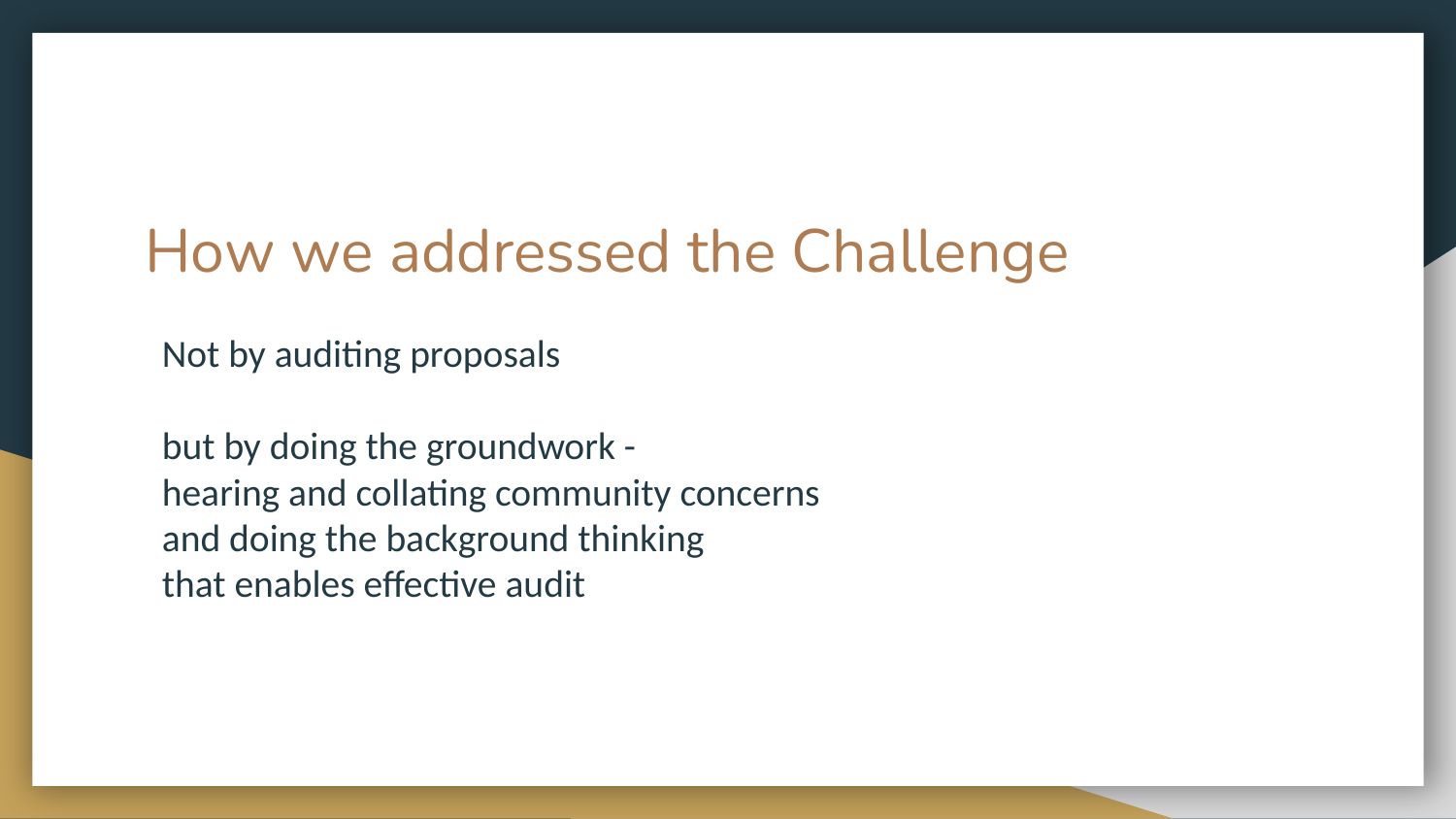

# How we addressed the Challenge
Not by auditing proposals

but by doing the groundwork -
hearing and collating community concerns
and doing the background thinking
that enables effective audit